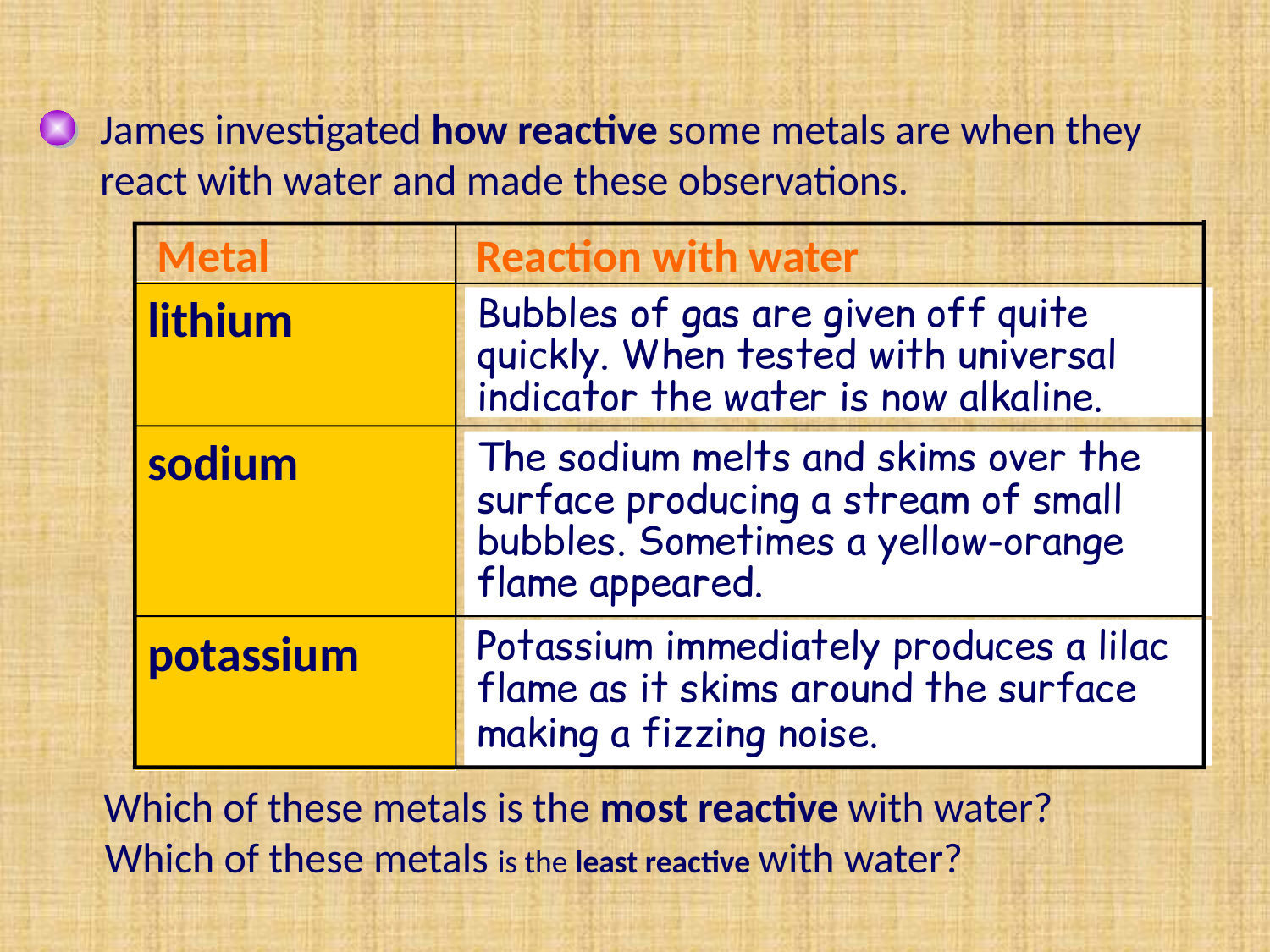

James investigated how reactive some metals are when they react with water and made these observations.

Metal                    Reaction with water

lithium

Bubbles of gas are given off quite quickly. When tested with universal indicator the water is now alkaline.
sodium

The sodium melts and skims over the surface producing a stream of small bubbles. Sometimes a yellow-orange flame appeared.
potassium

Potassium immediately produces a lilac flame as it skims around the surface making a fizzing noise.

Which of these metals is the most reactive with water?
Which of these metals is the least reactive with water?